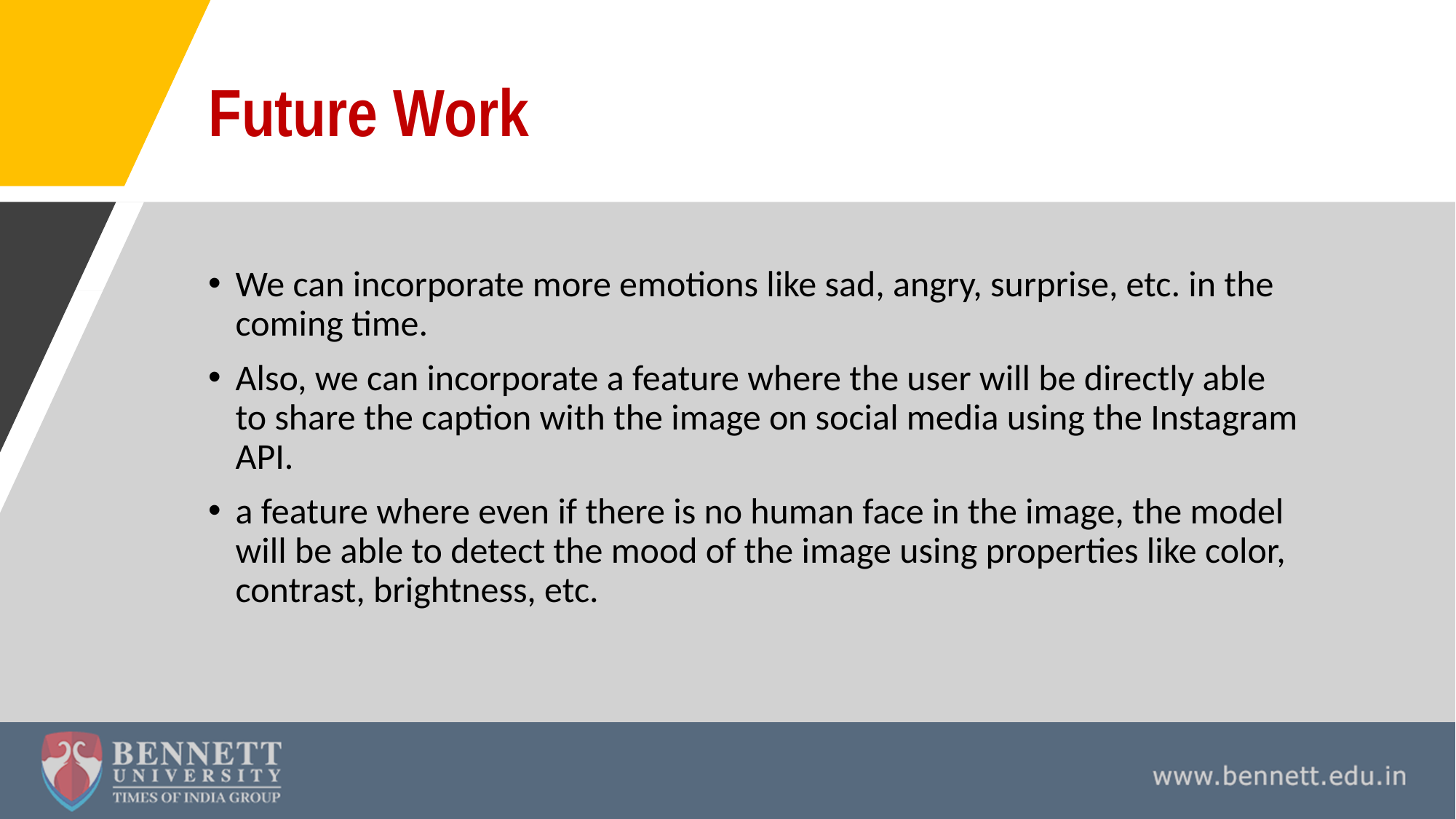

# Future Work

We can incorporate more emotions like sad, angry, surprise, etc. in the coming time.
Also, we can incorporate a feature where the user will be directly able to share the caption with the image on social media using the Instagram API.
a feature where even if there is no human face in the image, the model will be able to detect the mood of the image using properties like color, contrast, brightness, etc.